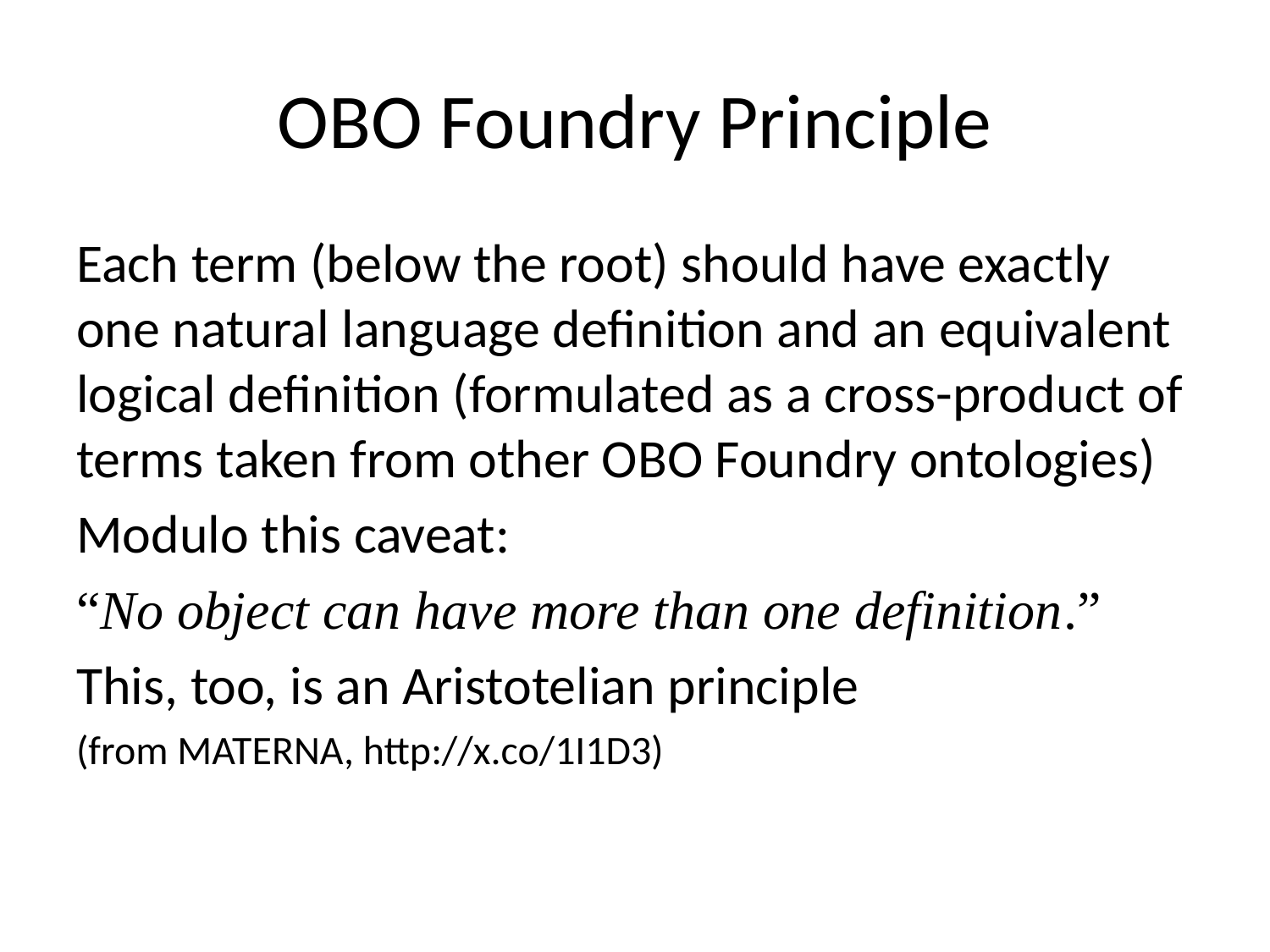

In fact I now think IAO should even include (published) concrete poetry -- though not under the ICE heading

# OBO Foundry Principle
Each term (below the root) should have exactly one natural language definition and an equivalent logical definition (formulated as a cross-product of terms taken from other OBO Foundry ontologies)
Modulo this caveat:
“No object can have more than one definition.”
This, too, is an Aristotelian principle
(from MATERNA, http://x.co/1I1D3)